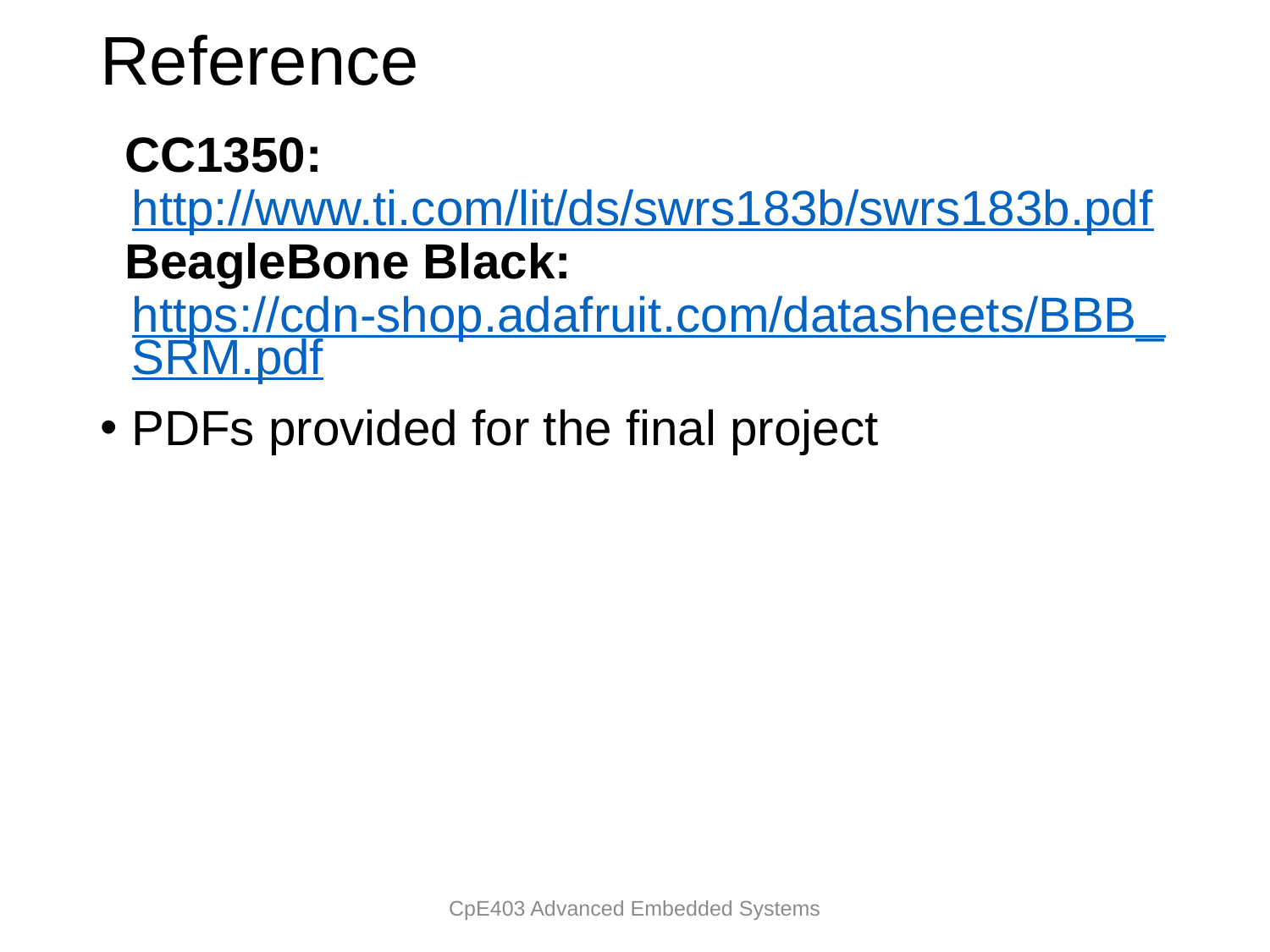

# Reference
CC1350:  http://www.ti.com/lit/ds/swrs183b/swrs183b.pdf
BeagleBone Black: https://cdn-shop.adafruit.com/datasheets/BBB_SRM.pdf
PDFs provided for the final project
CpE403 Advanced Embedded Systems